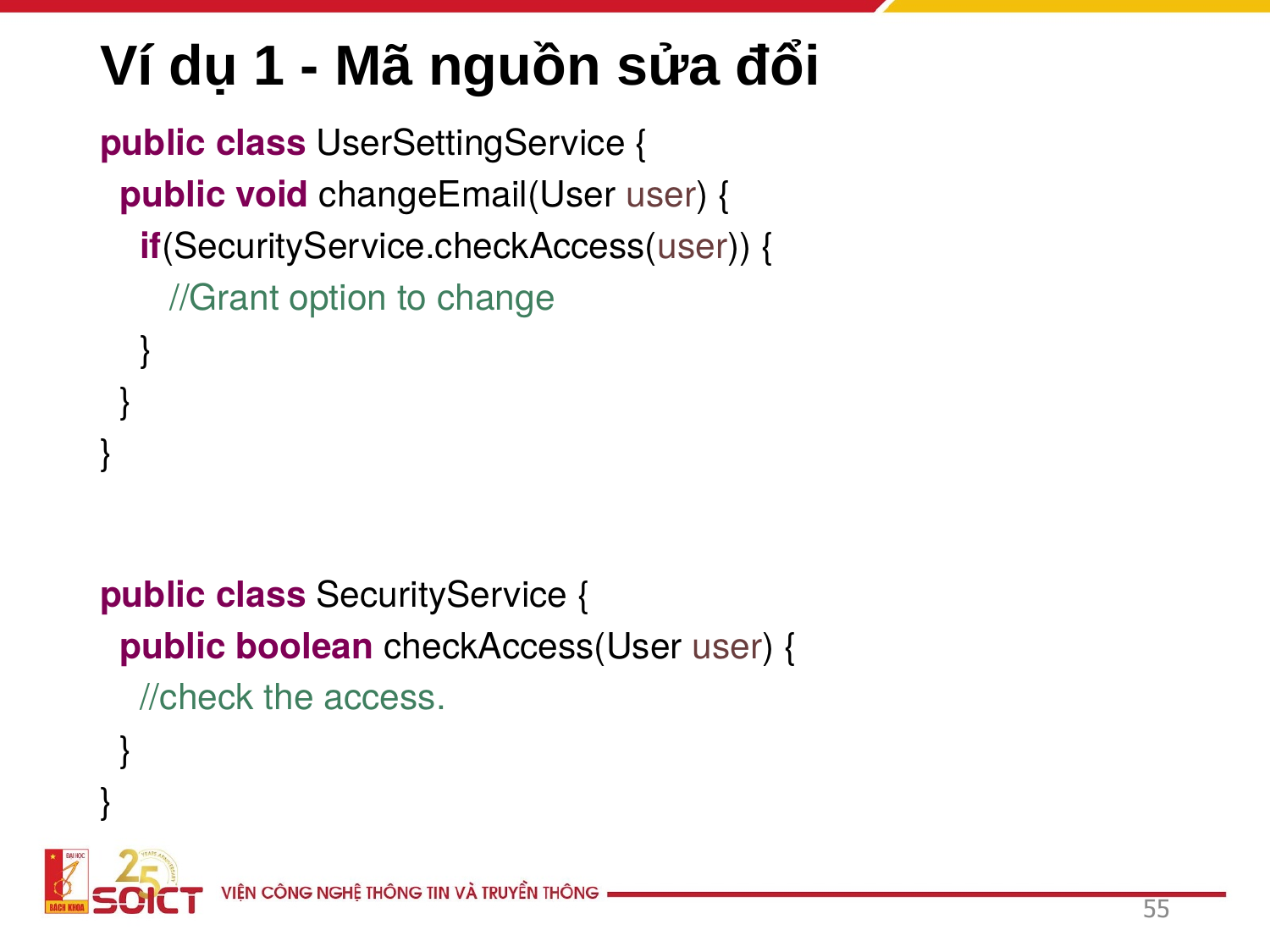

# Ví dụ 1 - Mã nguồn sửa đổi
public class UserSettingService {
  public void changeEmail(User user) {
    if(SecurityService.checkAccess(user)) {
       //Grant option to change
    }
  }
}

public class SecurityService {
  public boolean checkAccess(User user) {
    //check the access.
  }
}
55